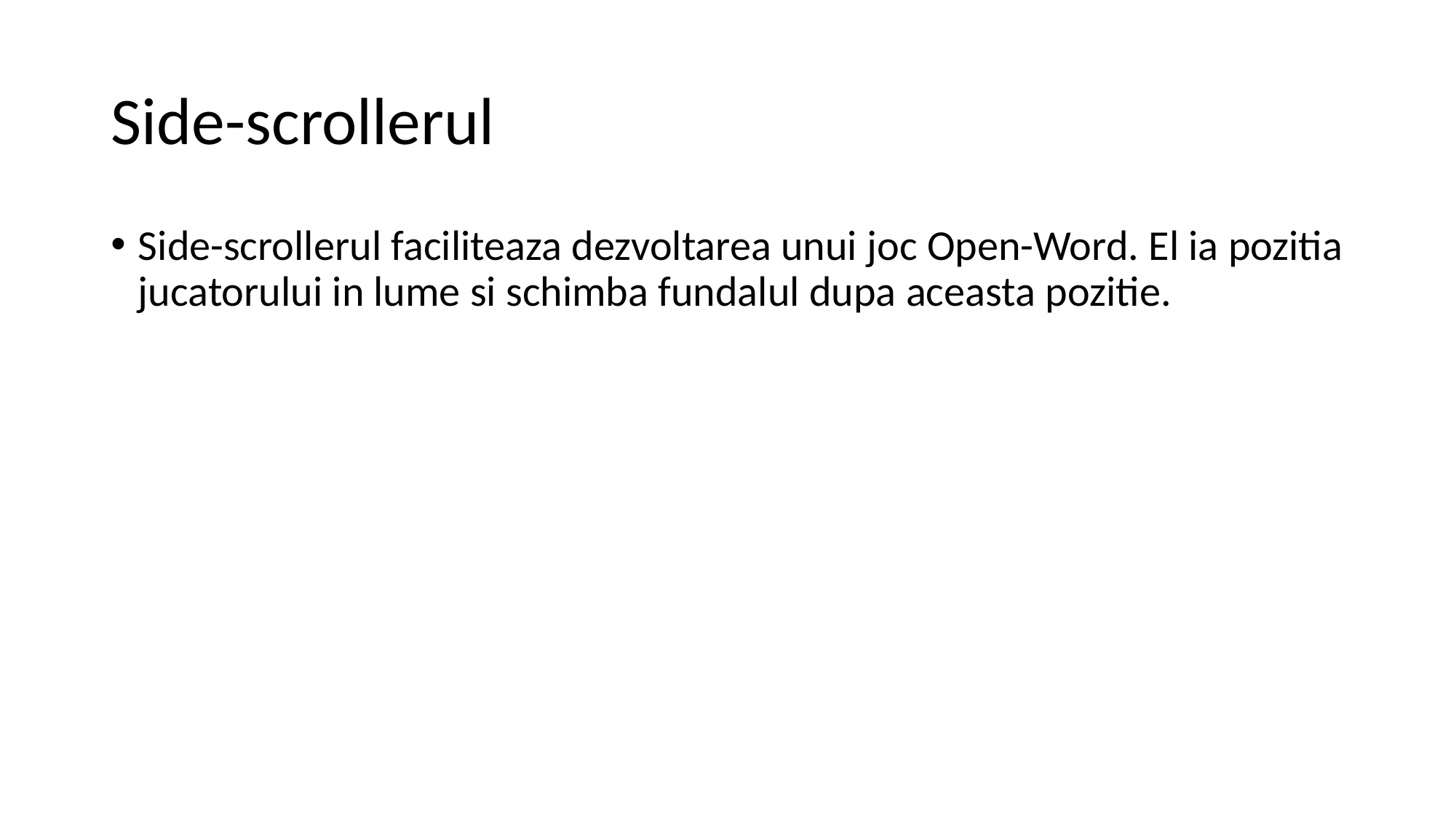

# Side-scrollerul
Side-scrollerul faciliteaza dezvoltarea unui joc Open-Word. El ia pozitia jucatorului in lume si schimba fundalul dupa aceasta pozitie.